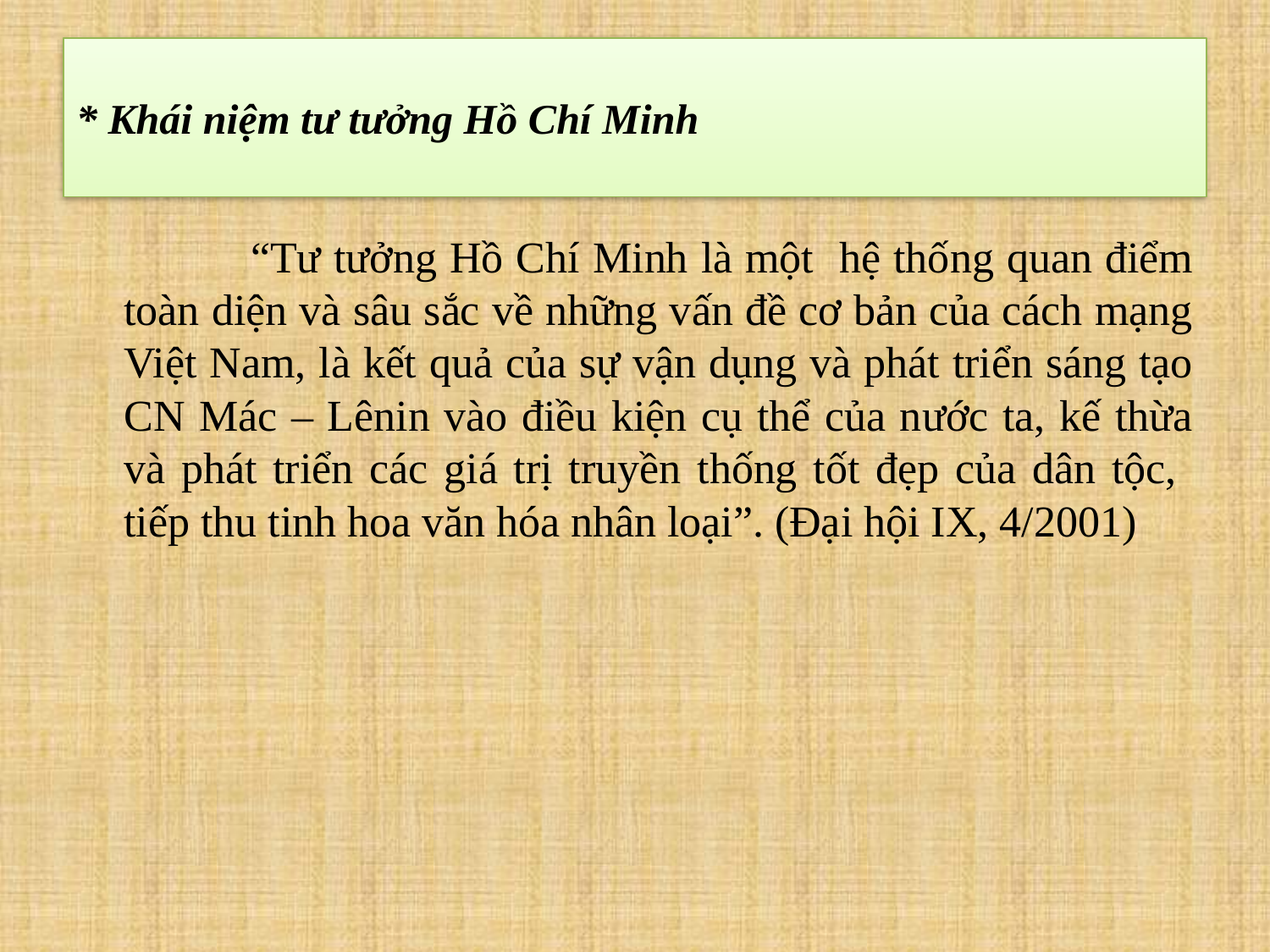

# * Khái niệm tư tưởng Hồ Chí Minh
		“Tư tưởng Hồ Chí Minh là một  hệ thống quan điểm toàn diện và sâu sắc về những vấn đề cơ bản của cách mạng Việt Nam, là kết quả của sự vận dụng và phát triển sáng tạo CN Mác – Lênin vào điều kiện cụ thể của nước ta, kế thừa và phát triển các giá trị truyền thống tốt đẹp của dân tộc,  tiếp thu tinh hoa văn hóa nhân loại”. (Đại hội IX, 4/2001)